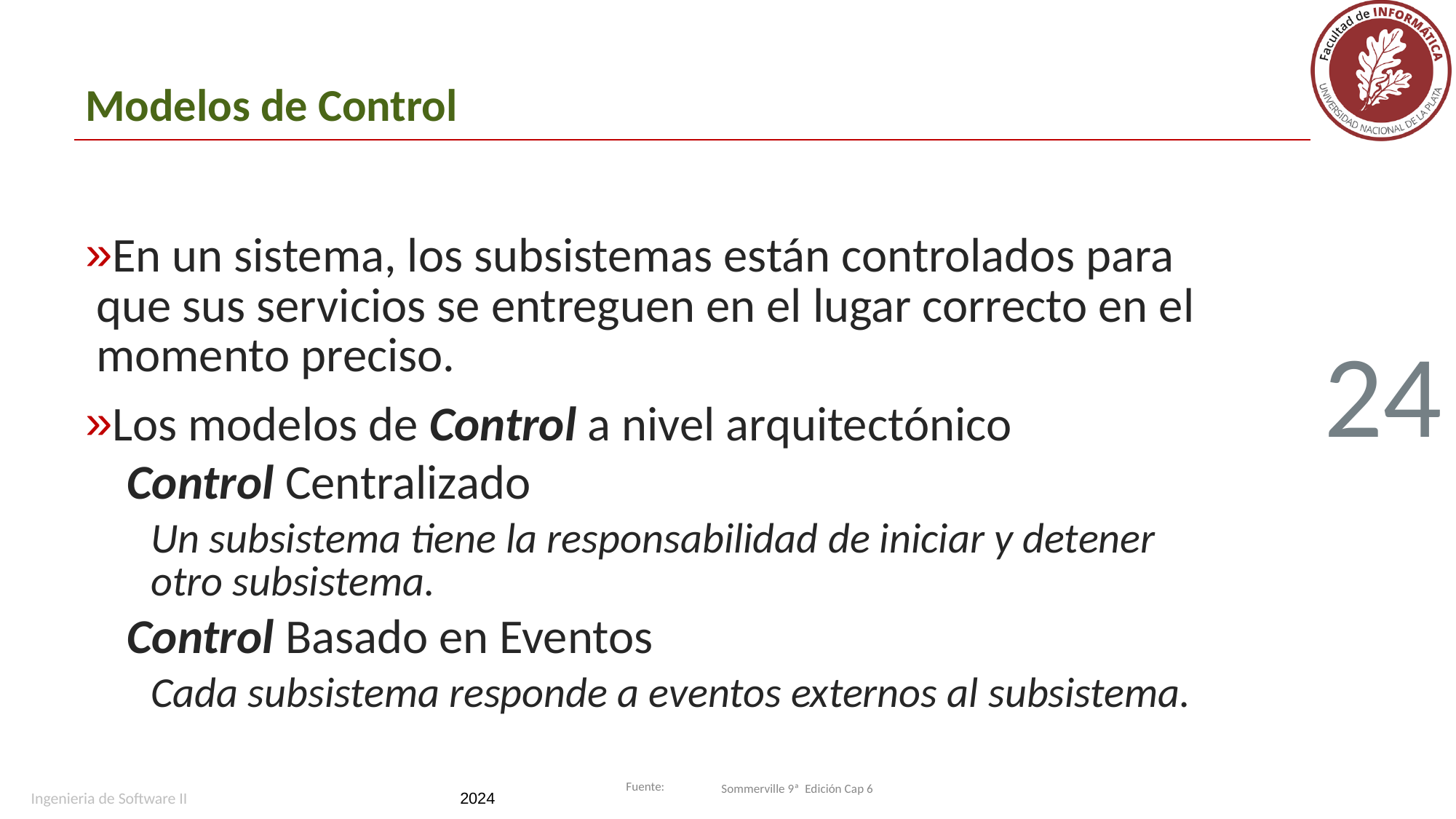

# Modelos de Control
En un sistema, los subsistemas están controlados para que sus servicios se entreguen en el lugar correcto en el momento preciso.
Los modelos de Control a nivel arquitectónico
Control Centralizado
Un subsistema tiene la responsabilidad de iniciar y detener otro subsistema.
Control Basado en Eventos
Cada subsistema responde a eventos externos al subsistema.
24
Sommerville 9ª  Edición Cap 6

Ingenieria de Software II